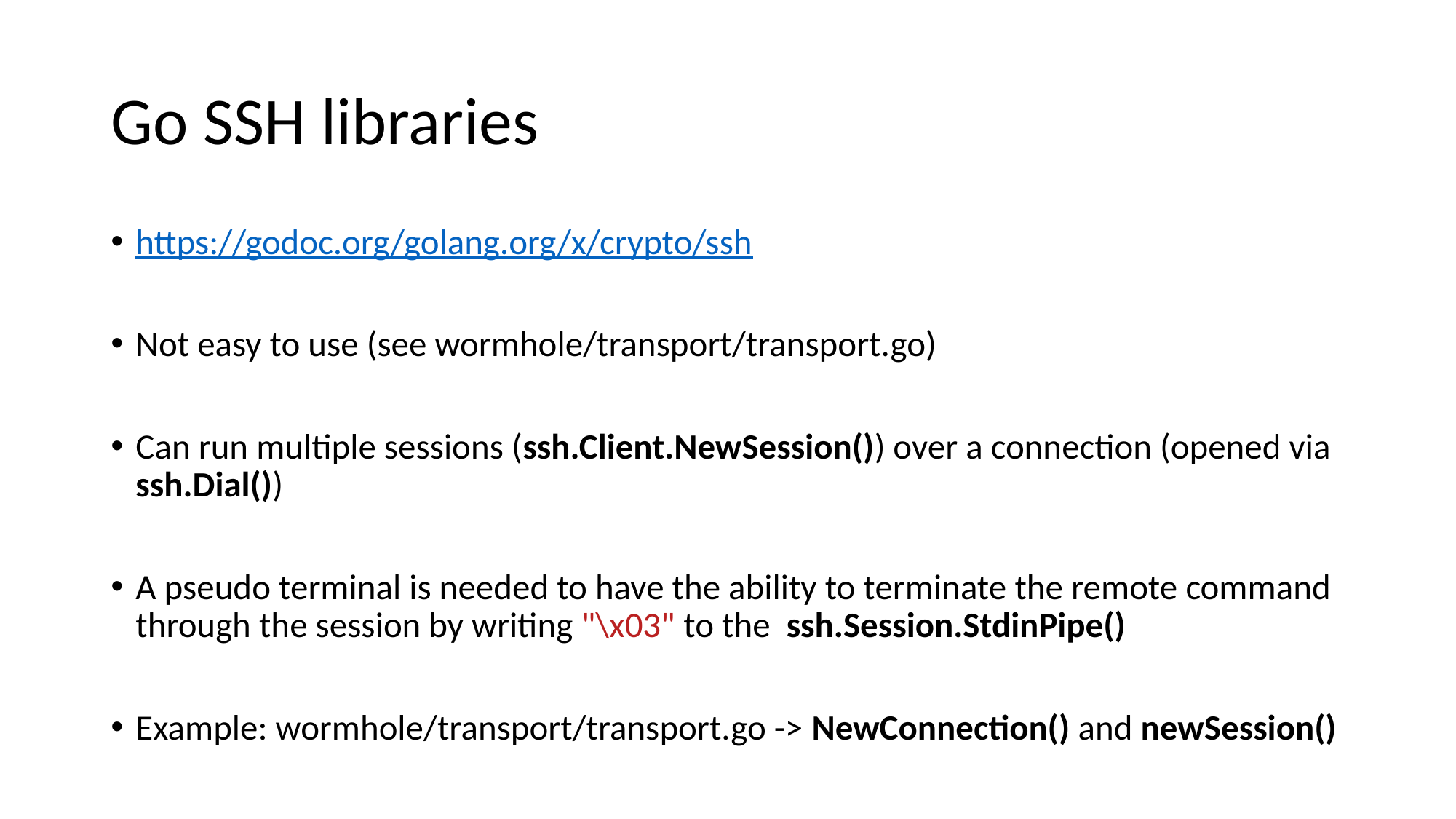

# Go SSH libraries
https://godoc.org/golang.org/x/crypto/ssh

Not easy to use (see wormhole/transport/transport.go)

Can run multiple sessions (ssh.Client.NewSession()) over a connection (opened via ssh.Dial())

A pseudo terminal is needed to have the ability to terminate the remote command through the session by writing "\x03" to the  ssh.Session.StdinPipe()

Example: wormhole/transport/transport.go -> NewConnection() and newSession()